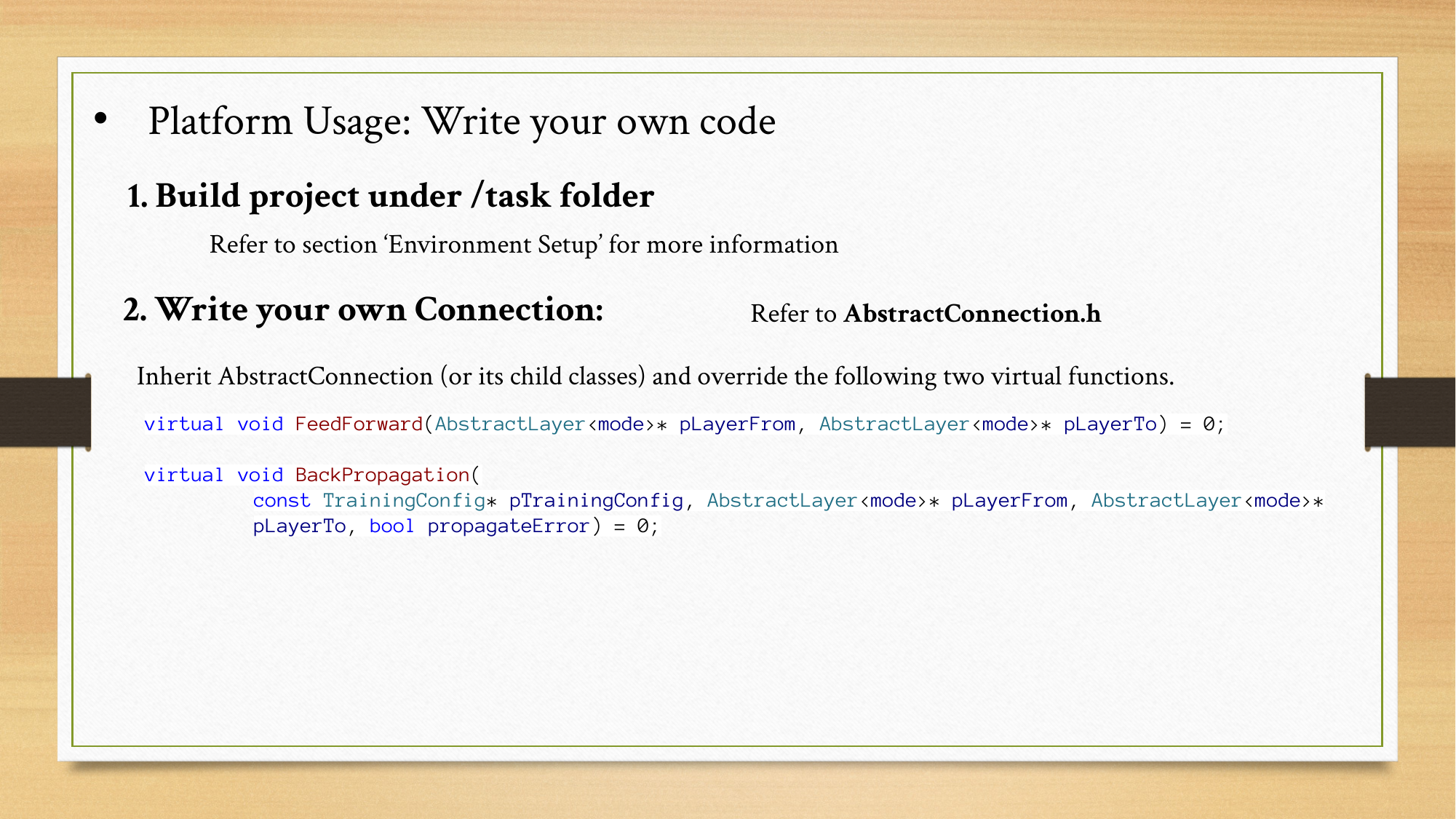

Platform Usage: Write your own code
1. Build project under /task folder
Refer to section ‘Environment Setup’ for more information
2. Write your own Connection:
Refer to AbstractConnection.h
Inherit AbstractConnection (or its child classes) and override the following two virtual functions.
virtual void FeedForward(AbstractLayer<mode>* pLayerFrom, AbstractLayer<mode>* pLayerTo) = 0;

virtual void BackPropagation(
	const TrainingConfig* pTrainingConfig, AbstractLayer<mode>* pLayerFrom, AbstractLayer<mode>* 	pLayerTo, bool propagateError) = 0;